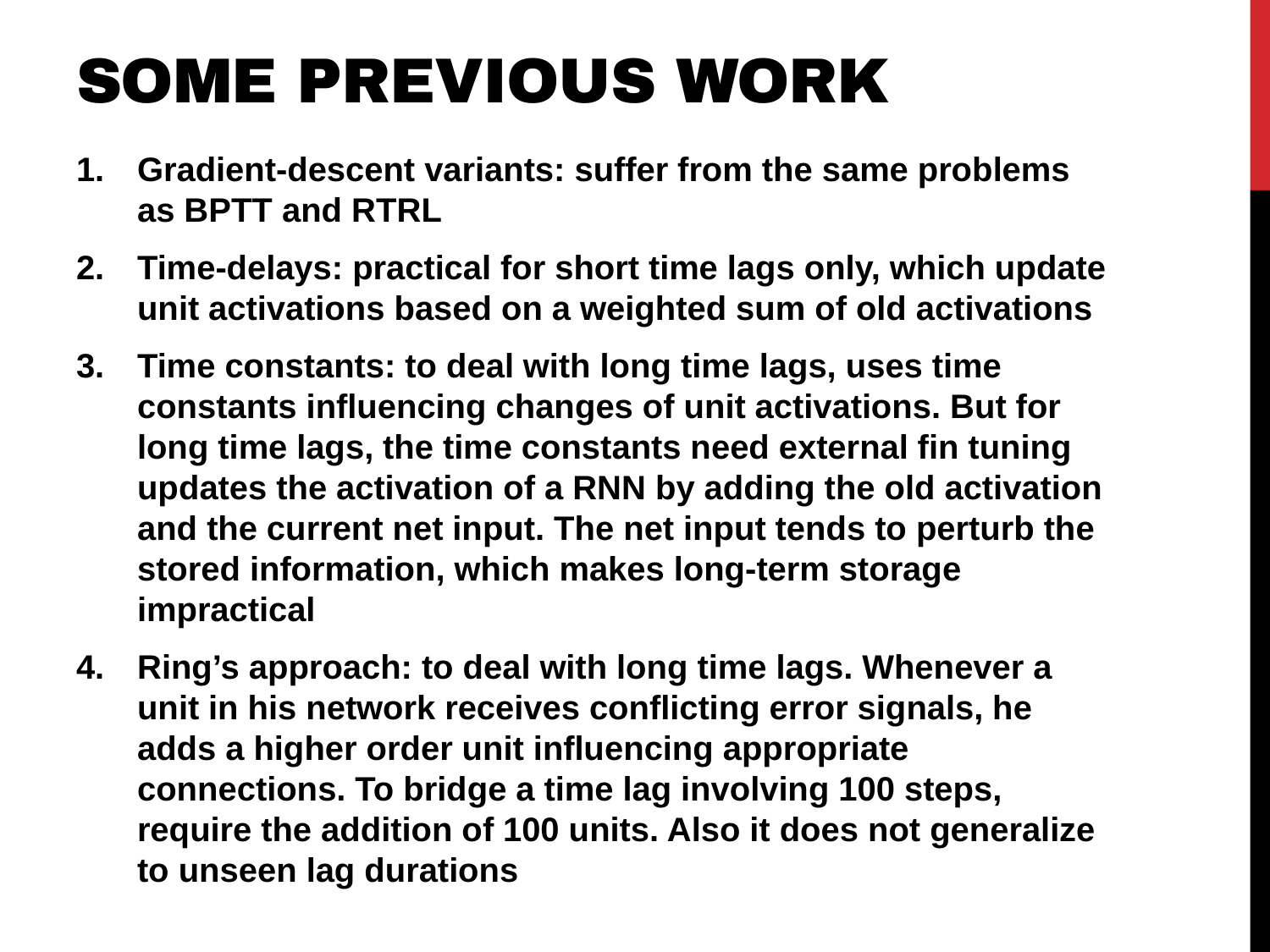

# Some previous work
Gradient-descent variants: suffer from the same problems as BPTT and RTRL
Time-delays: practical for short time lags only, which update unit activations based on a weighted sum of old activations
Time constants: to deal with long time lags, uses time constants influencing changes of unit activations. But for long time lags, the time constants need external fin tuning updates the activation of a RNN by adding the old activation and the current net input. The net input tends to perturb the stored information, which makes long-term storage impractical
Ring’s approach: to deal with long time lags. Whenever a unit in his network receives conflicting error signals, he adds a higher order unit influencing appropriate connections. To bridge a time lag involving 100 steps, require the addition of 100 units. Also it does not generalize to unseen lag durations